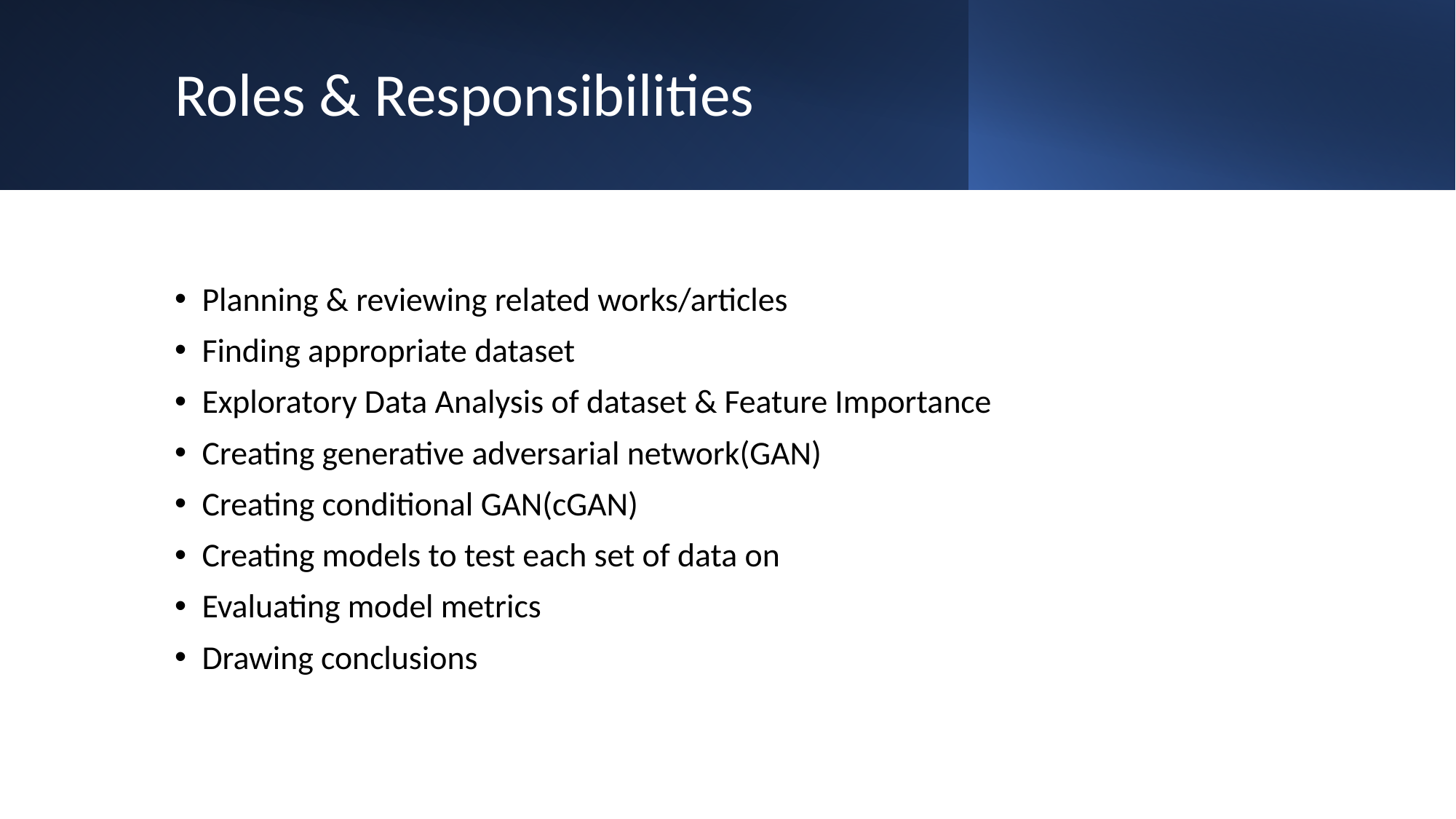

# Roles & Responsibilities
Planning & reviewing related works/articles
Finding appropriate dataset
Exploratory Data Analysis of dataset & Feature Importance
Creating generative adversarial network(GAN)
Creating conditional GAN(cGAN)
Creating models to test each set of data on
Evaluating model metrics
Drawing conclusions